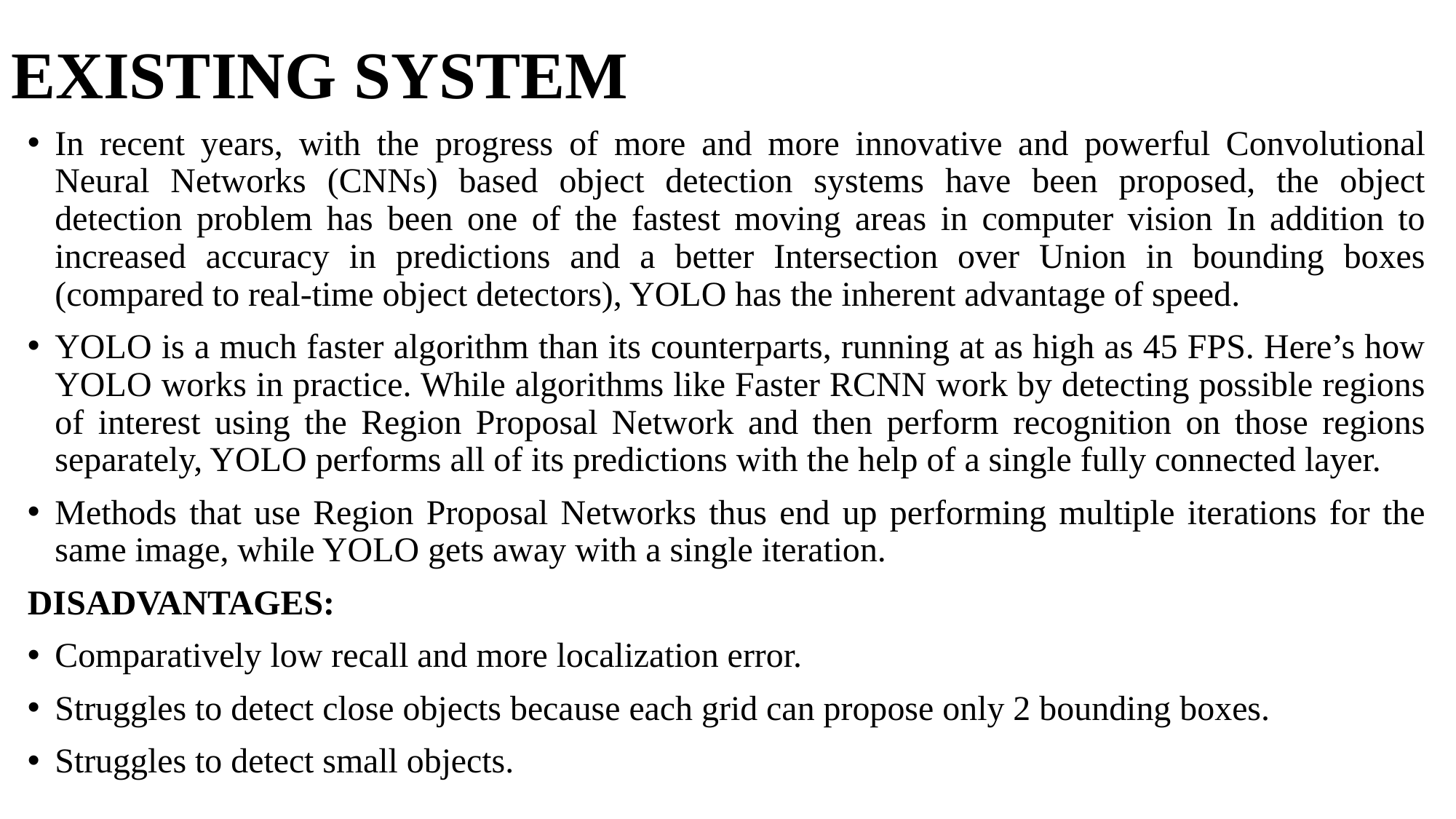

# EXISTING SYSTEM
In recent years, with the progress of more and more innovative and powerful Convolutional Neural Networks (CNNs) based object detection systems have been proposed, the object detection problem has been one of the fastest moving areas in computer vision In addition to increased accuracy in predictions and a better Intersection over Union in bounding boxes (compared to real-time object detectors), YOLO has the inherent advantage of speed.
YOLO is a much faster algorithm than its counterparts, running at as high as 45 FPS. Here’s how YOLO works in practice. While algorithms like Faster RCNN work by detecting possible regions of interest using the Region Proposal Network and then perform recognition on those regions separately, YOLO performs all of its predictions with the help of a single fully connected layer.
Methods that use Region Proposal Networks thus end up performing multiple iterations for the same image, while YOLO gets away with a single iteration.
DISADVANTAGES:
Comparatively low recall and more localization error.
Struggles to detect close objects because each grid can propose only 2 bounding boxes.
Struggles to detect small objects.